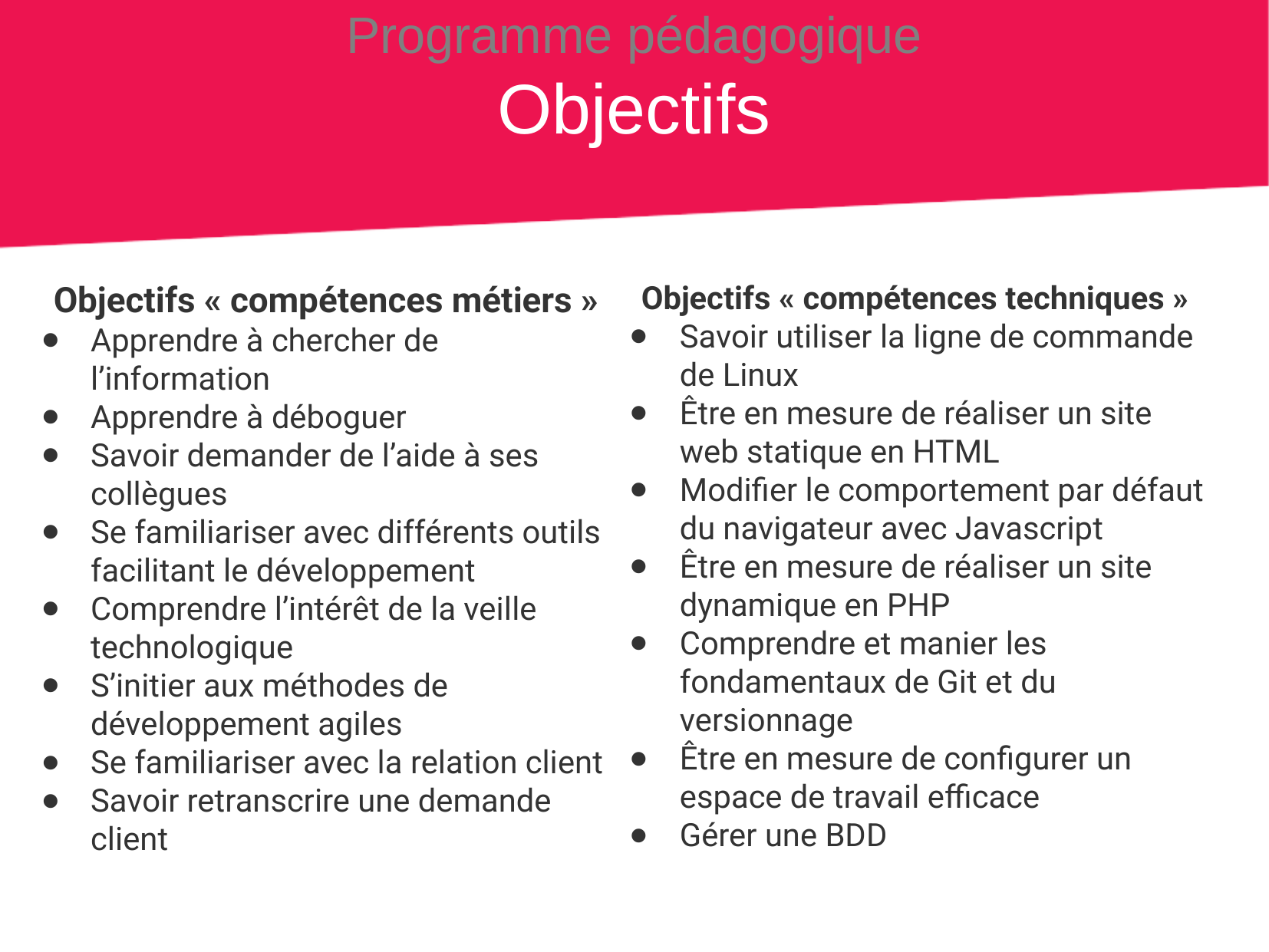

Programme pédagogique
Objectifs
Objectifs « compétences métiers »
Apprendre à chercher de l’information
Apprendre à déboguer
Savoir demander de l’aide à ses collègues
Se familiariser avec différents outils facilitant le développement
Comprendre l’intérêt de la veille technologique
S’initier aux méthodes de développement agiles
Se familiariser avec la relation client
Savoir retranscrire une demande client

Objectifs « compétences techniques »
Savoir utiliser la ligne de commande de Linux
Être en mesure de réaliser un site web statique en HTML
Modifier le comportement par défaut du navigateur avec Javascript
Être en mesure de réaliser un site dynamique en PHP
Comprendre et manier les fondamentaux de Git et du versionnage
Être en mesure de configurer un espace de travail efficace
Gérer une BDD